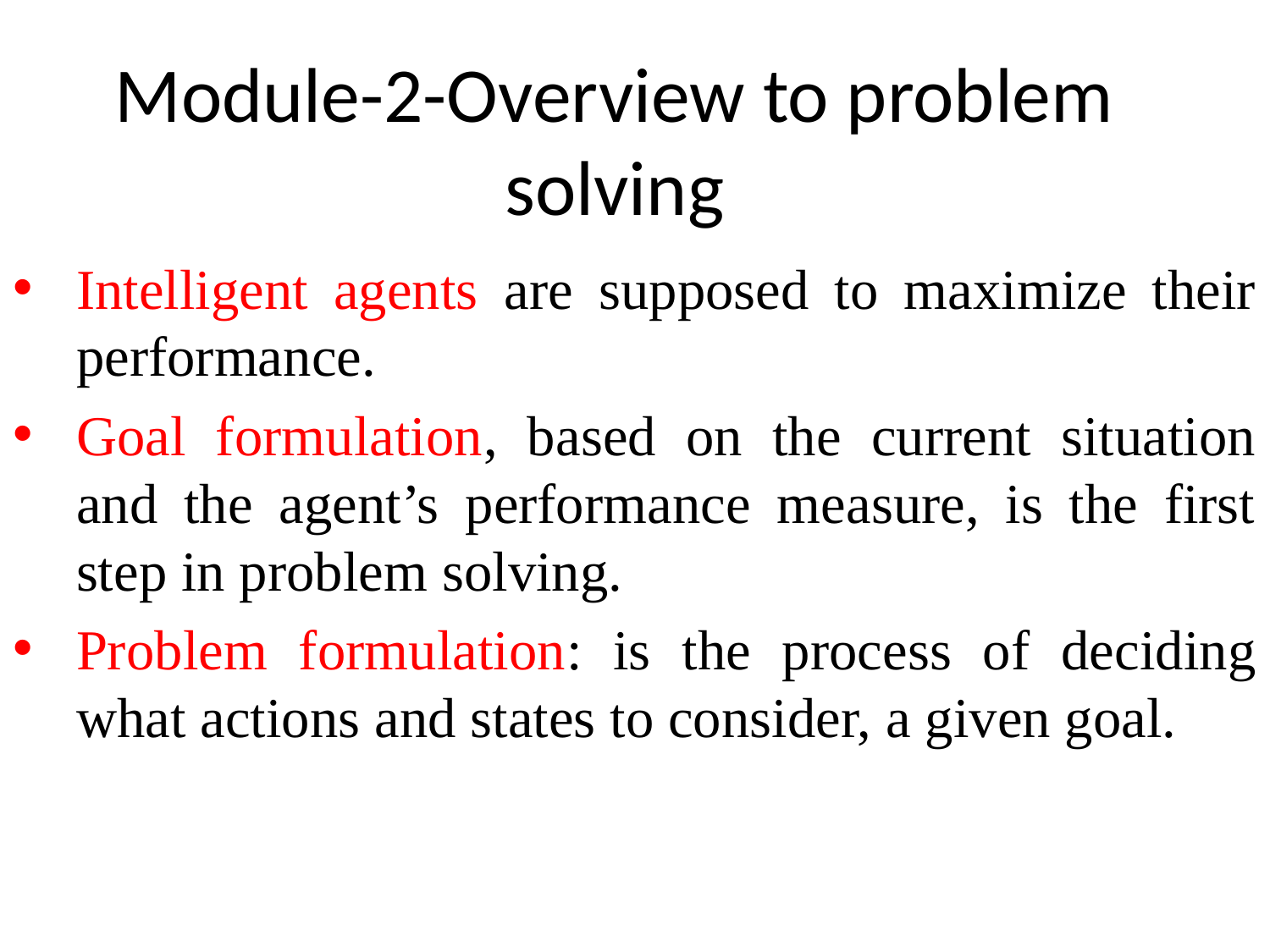

# Module-2-Overview to problem solving
Intelligent agents are supposed to maximize their performance.
Goal formulation, based on the current situation and the agent’s performance measure, is the first step in problem solving.
Problem formulation: is the process of deciding what actions and states to consider, a given goal.